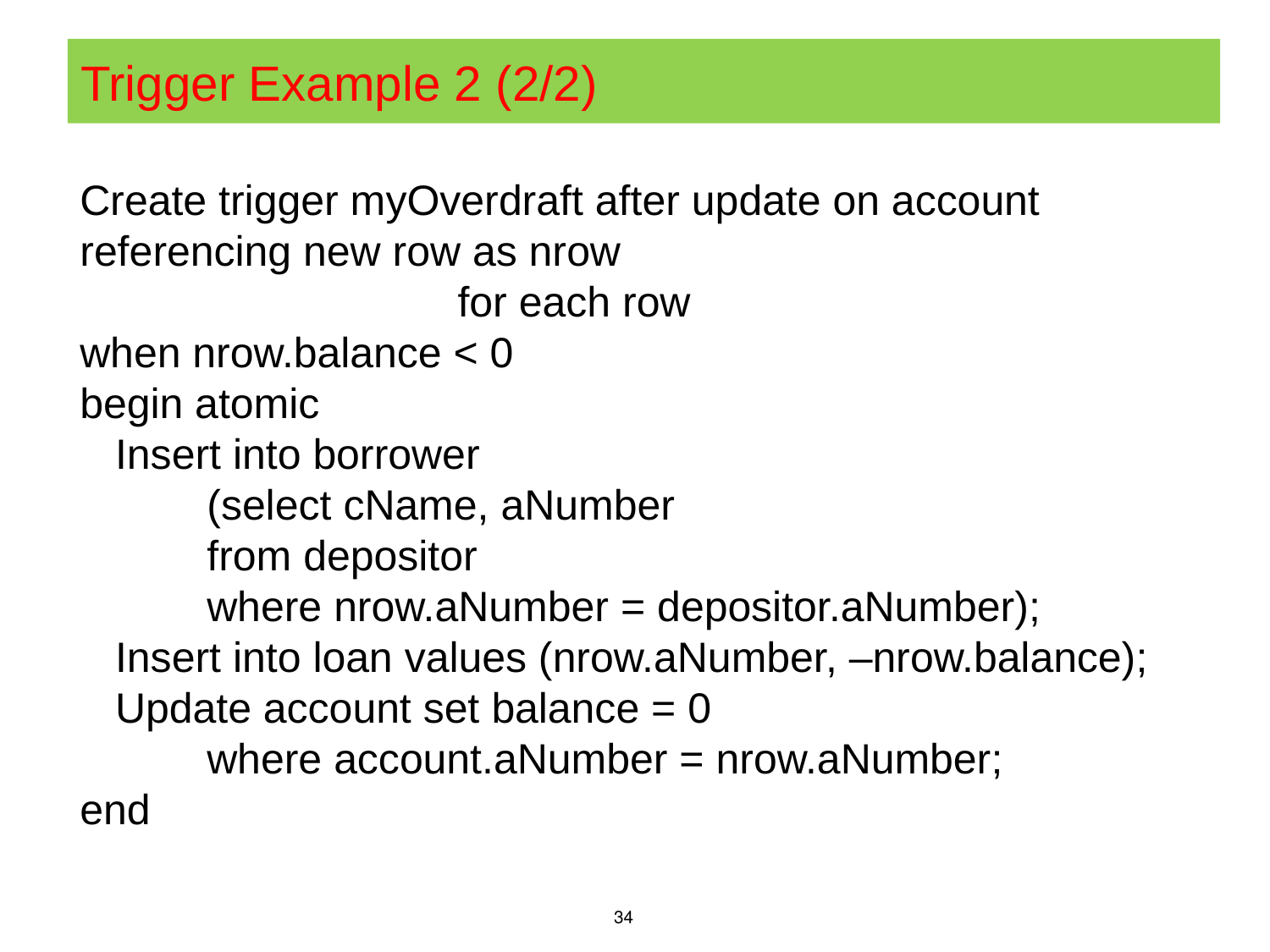

# Trigger Example 2 (2/2)
Create trigger myOverdraft after update on account
referencing new row as nrow                                                                                  for each row
when nrow.balance < 0
begin atomic
   Insert into borrower
	(select cName, aNumber
   	from depositor
 	where nrow.aNumber = depositor.aNumber);
   Insert into loan values (nrow.aNumber, –nrow.balance);
   Update account set balance = 0
	where account.aNumber = nrow.aNumber;
end